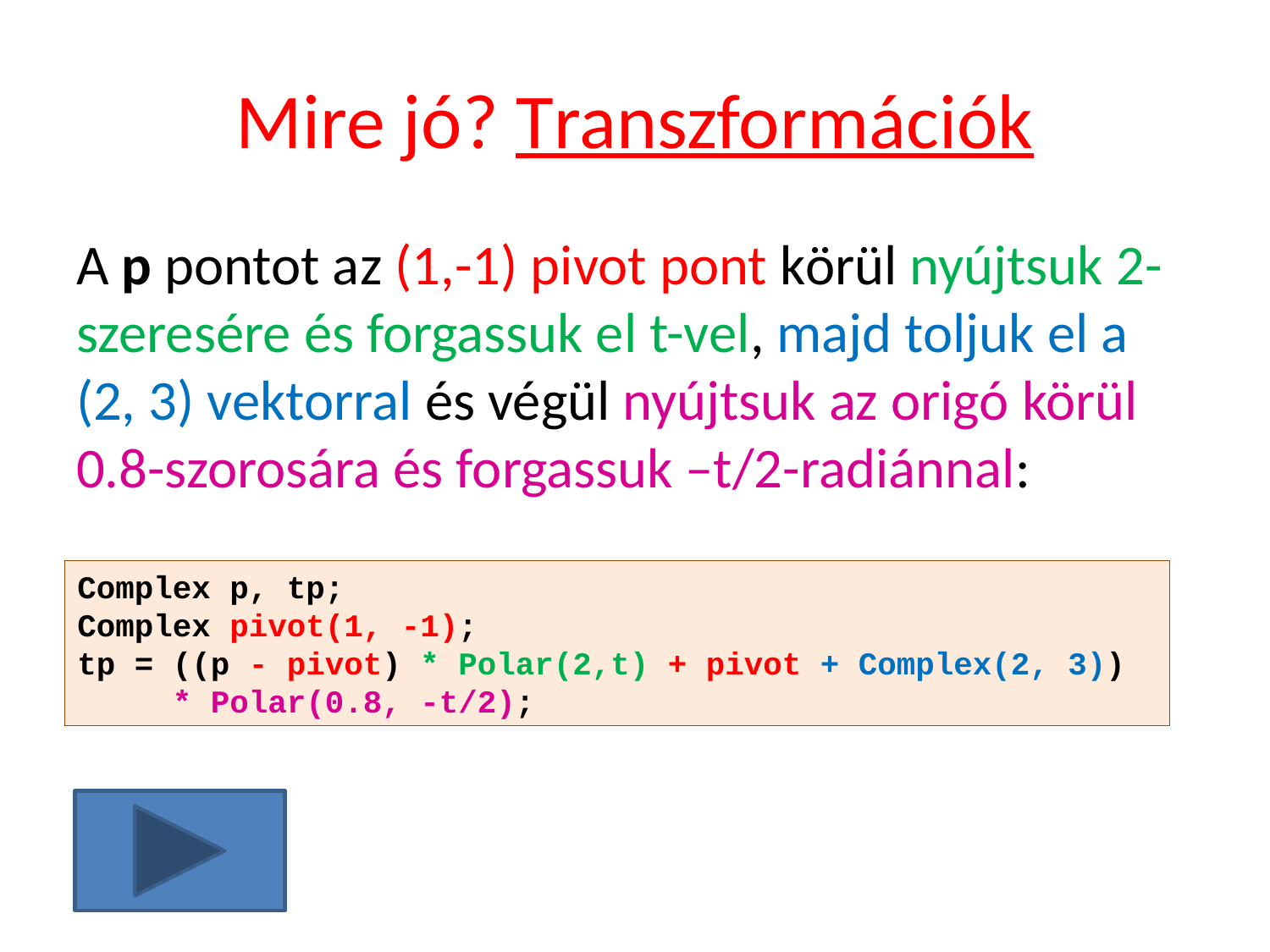

# Mire jó? Transzformációk
A p pontot az (1,-1) pivot pont körül nyújtsuk 2-szeresére és forgassuk el t-vel, majd toljuk el a (2, 3) vektorral és végül nyújtsuk az origó körül 0.8-szorosára és forgassuk –t/2-radiánnal:
Complex p, tp;
Complex pivot(1, -1);
tp = ((p - pivot) * Polar(2,t) + pivot + Complex(2, 3))
     * Polar(0.8, -t/2);